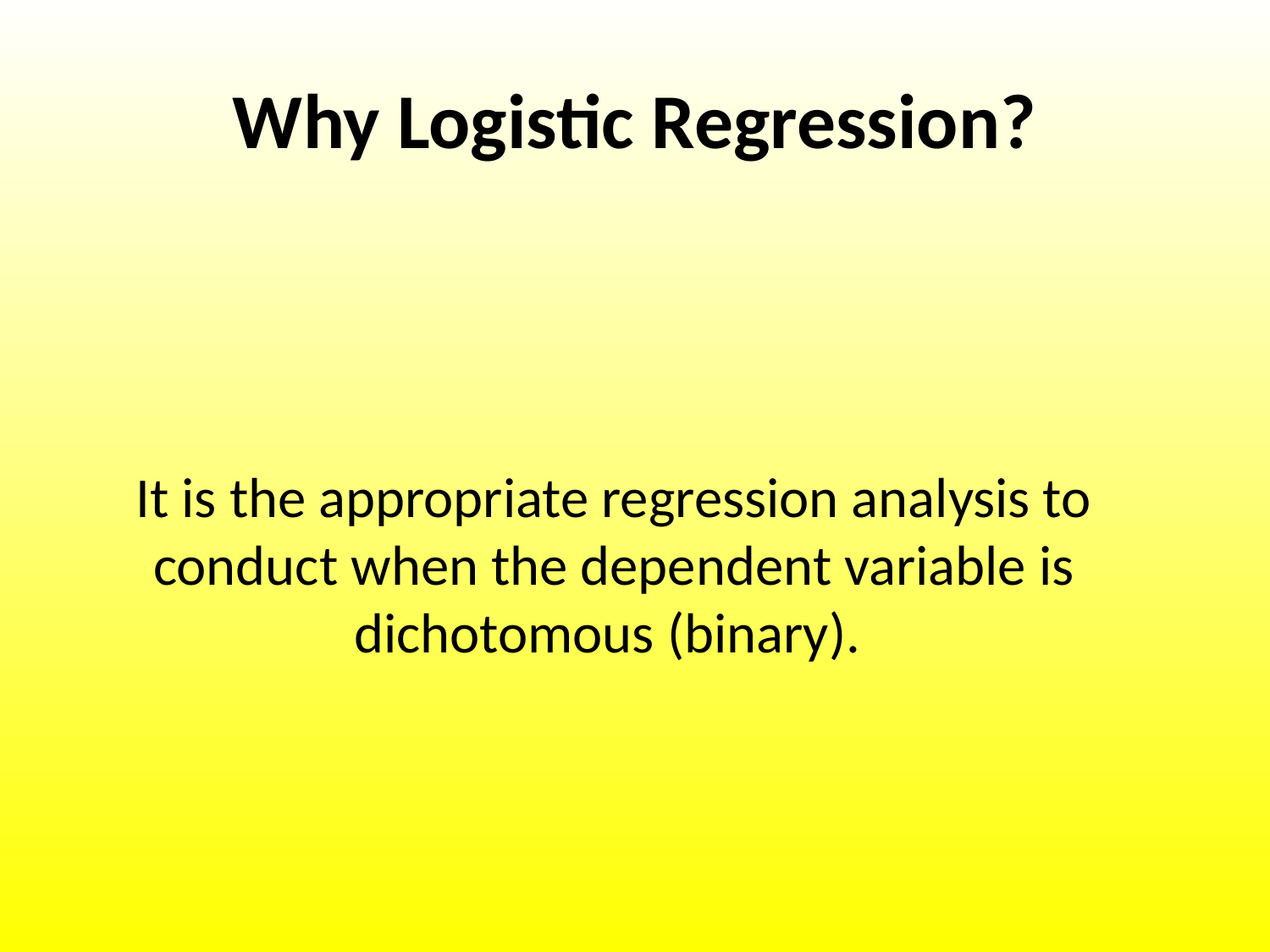

# Why Logistic Regression?
It is the appropriate regression analysis to conduct when the dependent variable is dichotomous (binary).